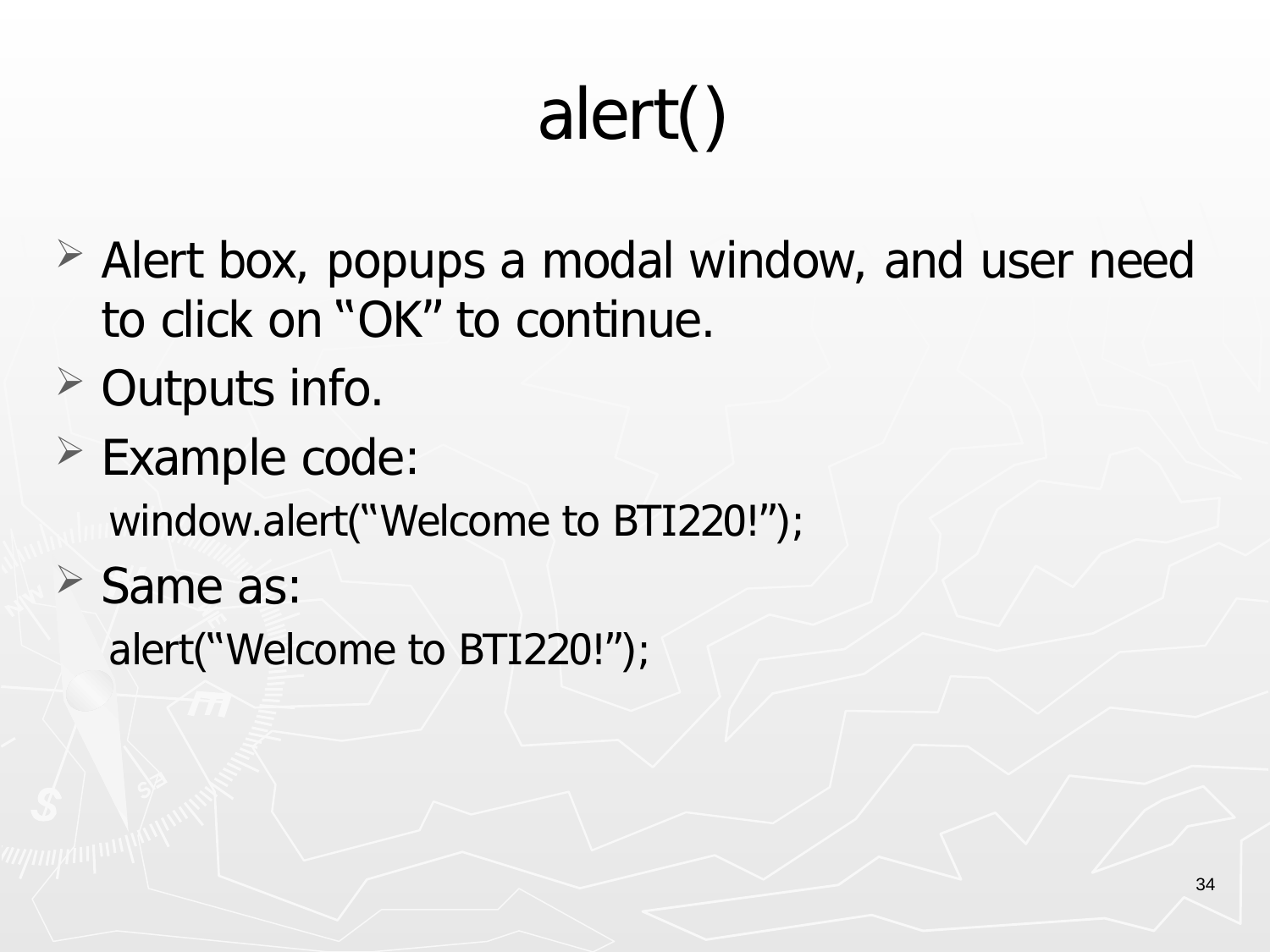

# alert()
Alert box, popups a modal window, and user need to click on “OK” to continue.
Outputs info.
Example code:
window.alert(“Welcome to BTI220!”);
Same as:
alert(“Welcome to BTI220!”);

34